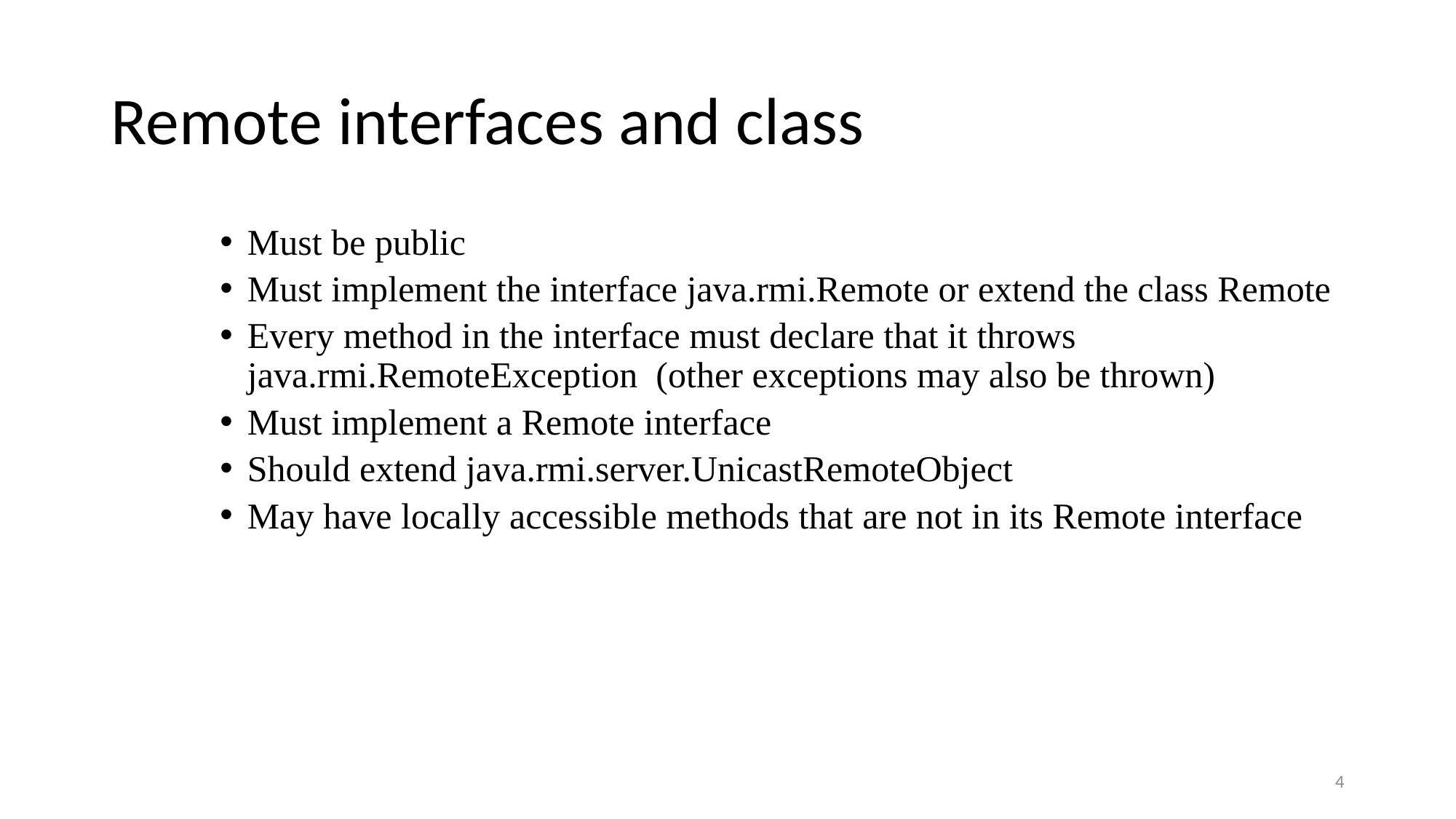

# Remote interfaces and class
Must be public
Must implement the interface java.rmi.Remote or extend the class Remote
Every method in the interface must declare that it throws java.rmi.RemoteException  (other exceptions may also be thrown)
Must implement a Remote interface
Should extend java.rmi.server.UnicastRemoteObject
May have locally accessible methods that are not in its Remote interface
4